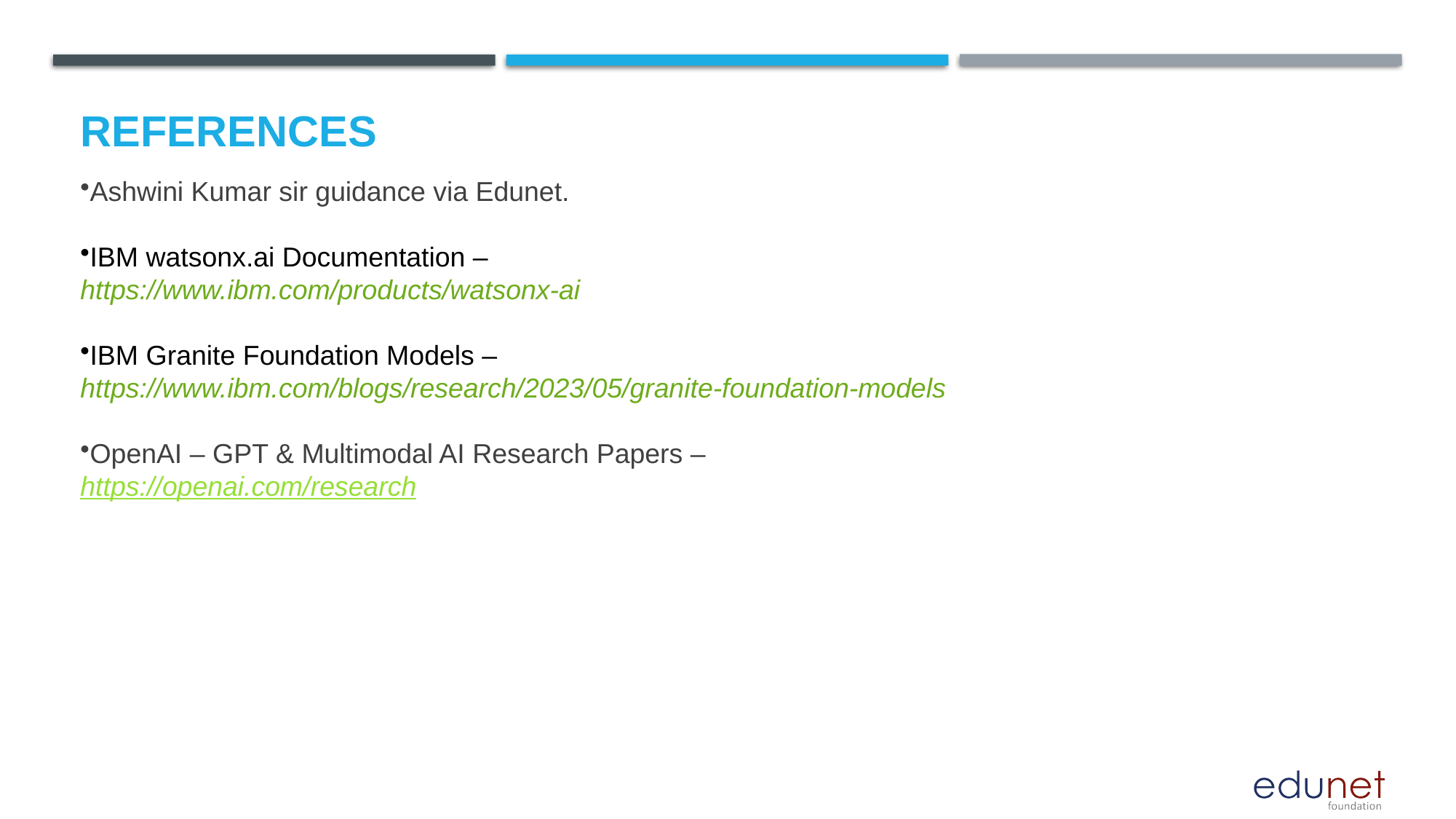

# References
Ashwini Kumar sir guidance via Edunet.

IBM watsonx.ai Documentation –
https://www.ibm.com/products/watsonx-ai

IBM Granite Foundation Models –
https://www.ibm.com/blogs/research/2023/05/granite-foundation-models

OpenAI – GPT & Multimodal AI Research Papers –
https://openai.com/research